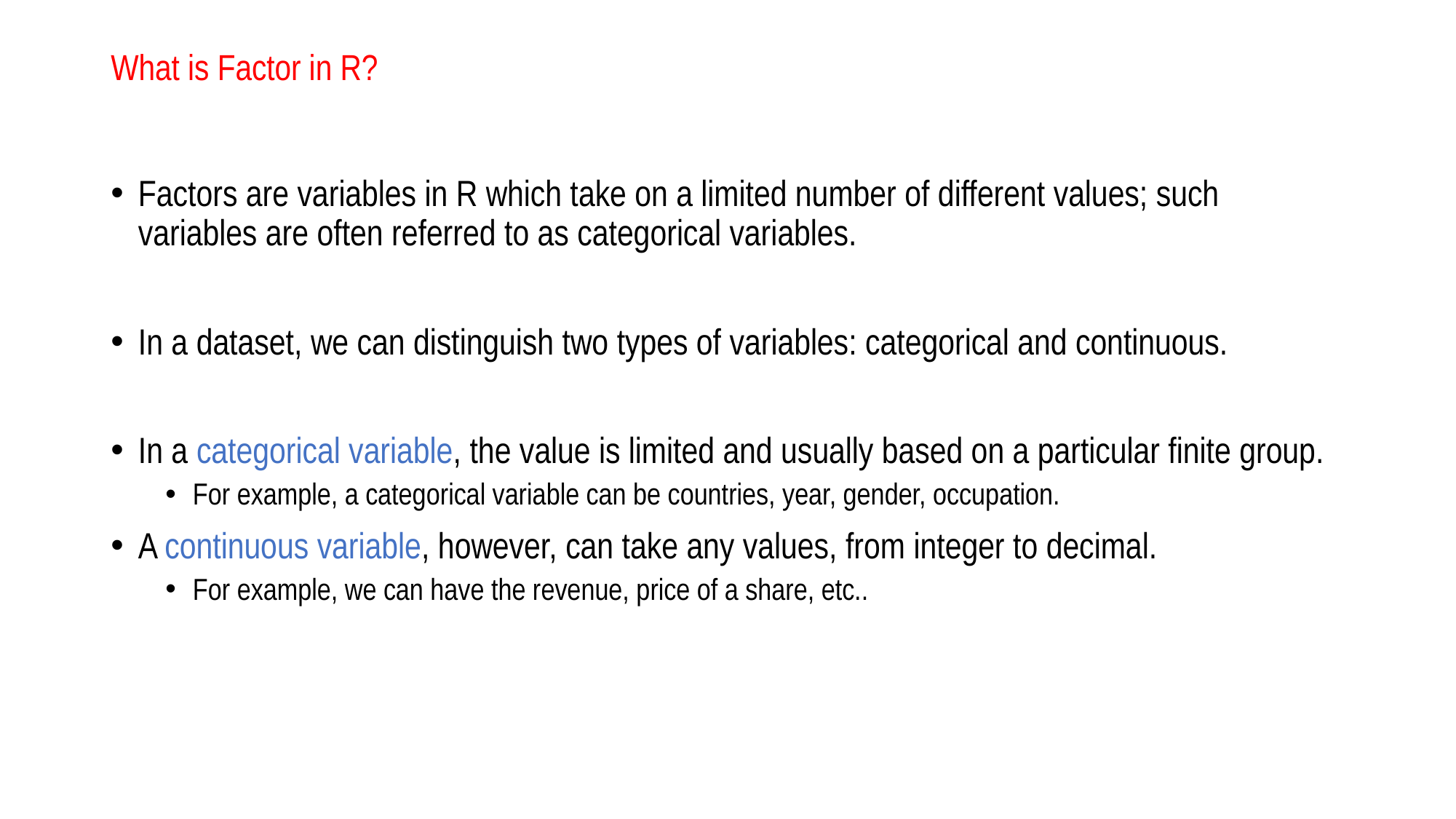

# What is Factor in R?
Factors are variables in R which take on a limited number of different values; such variables are often referred to as categorical variables.

In a dataset, we can distinguish two types of variables: categorical and continuous.

In a categorical variable, the value is limited and usually based on a particular finite group.
For example, a categorical variable can be countries, year, gender, occupation.
A continuous variable, however, can take any values, from integer to decimal.
For example, we can have the revenue, price of a share, etc..